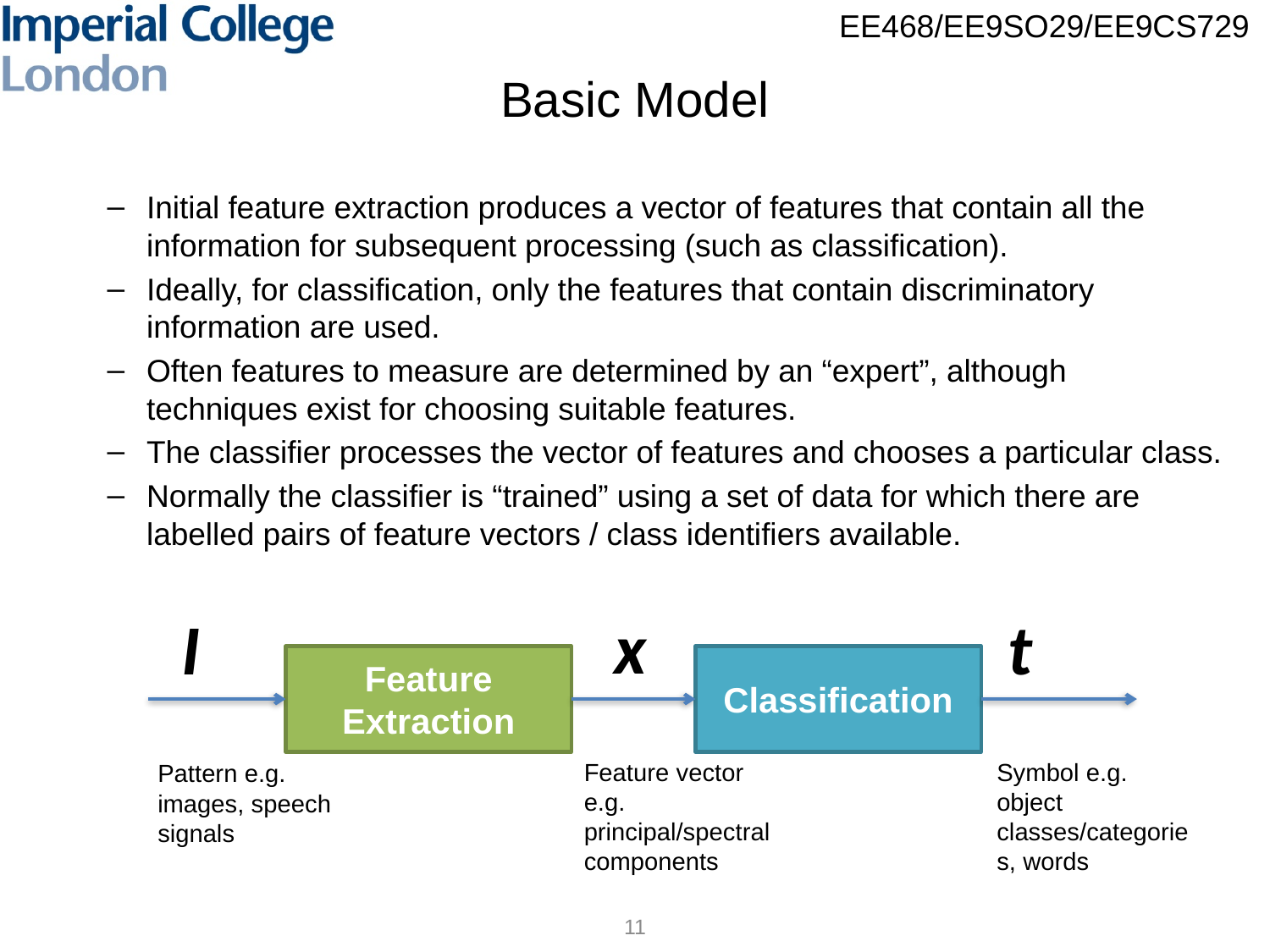

# Basic Model

Initial feature extraction produces a vector of features that contain all the information for subsequent processing (such as classification).
Ideally, for classification, only the features that contain discriminatory information are used.
Often features to measure are determined by an “expert”, although techniques exist for choosing suitable features.
The classifier processes the vector of features and chooses a particular class.
Normally the classifier is “trained” using a set of data for which there are labelled pairs of feature vectors / class identifiers available.
x
I
t
Feature Extraction
Classification
Feature vector e.g. principal/spectral components
Symbol e.g. object classes/categories, words
Pattern e.g. images, speech signals
11